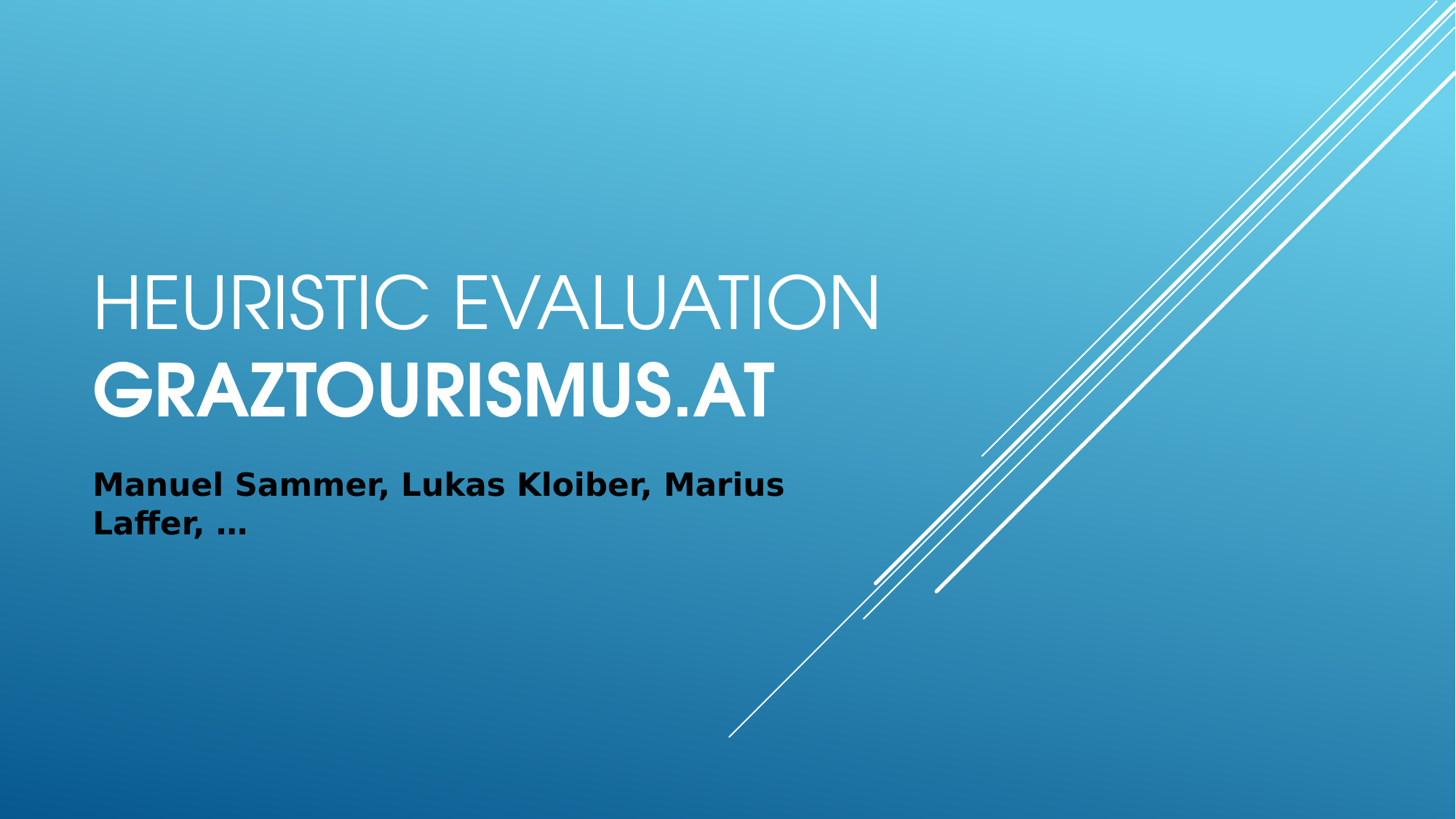

# Heuristic Evaluation Graztourismus.at
Manuel Sammer, Lukas Kloiber, Marius Laffer, …